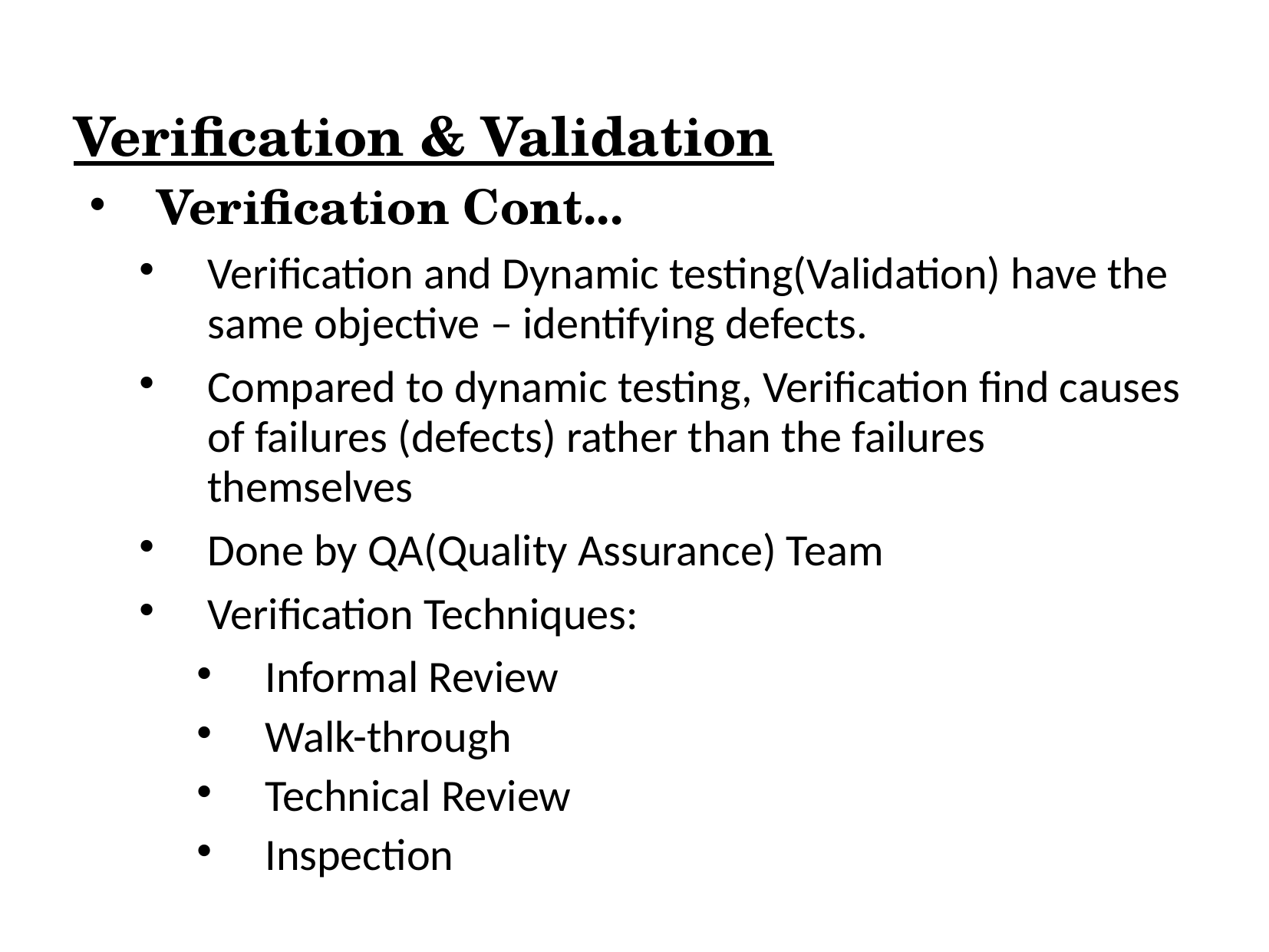

Verification & Validation
Verification Cont...
Verification and Dynamic testing(Validation) have the same objective – identifying defects.
Compared to dynamic testing, Verification find causes of failures (defects) rather than the failures themselves
Done by QA(Quality Assurance) Team
Verification Techniques:
Informal Review
Walk-through
Technical Review
Inspection